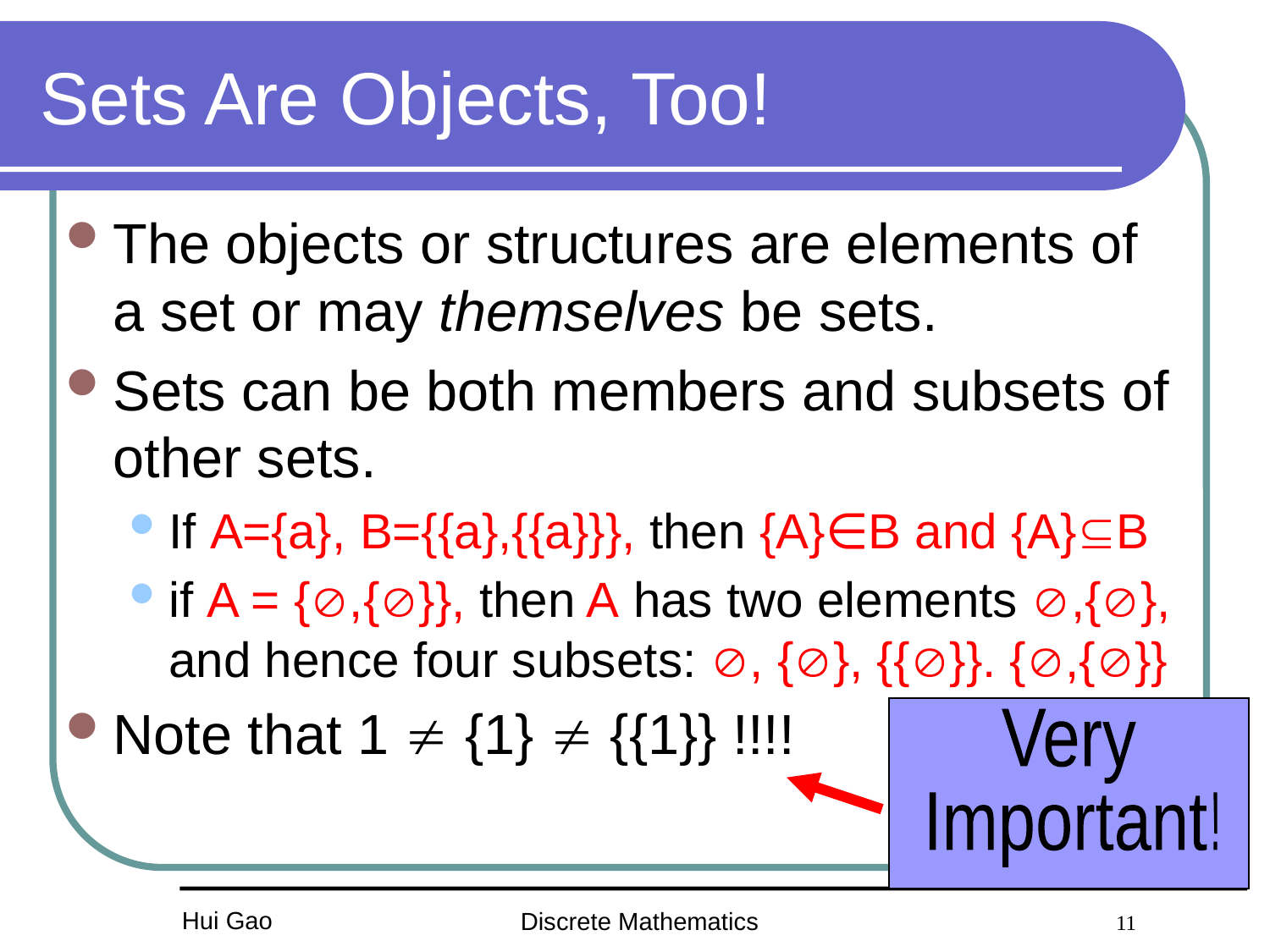

# Sets Are Objects, Too!
The objects or structures are elements of a set or may themselves be sets.
Sets can be both members and subsets of other sets.
If A={a}, B={{a},{{a}}}, then {A}∈B and {A}⊆B
if A = {∅,{∅}}, then A has two elements ∅,{∅}, and hence four subsets: ∅, {∅}, {{∅}}. {∅,{∅}}
Note that 1 ≠ {1} ≠ {{1}} !!!!

Very
Important!